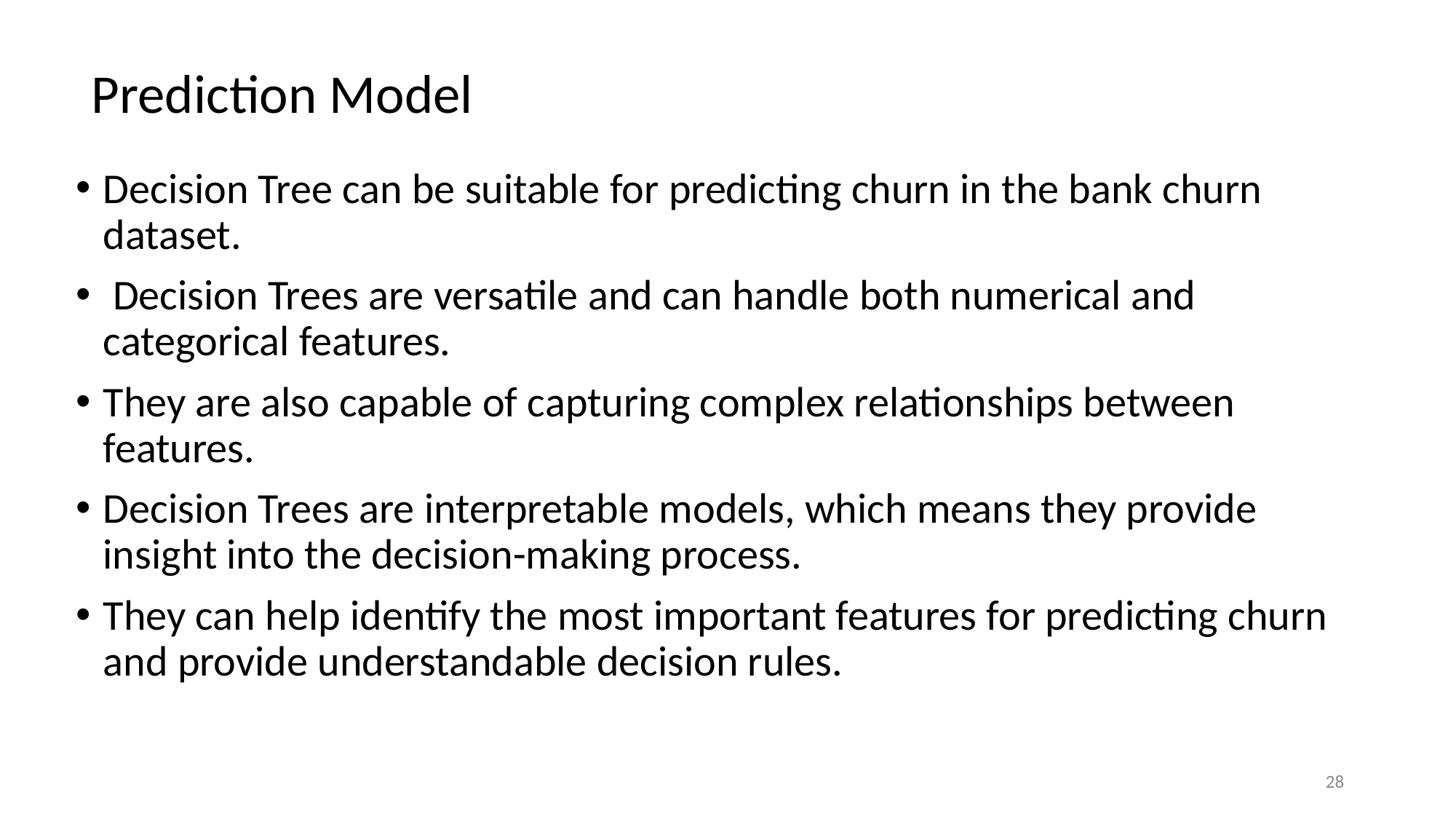

# Prediction Model
Decision Tree can be suitable for predicting churn in the bank churn dataset.
 Decision Trees are versatile and can handle both numerical and categorical features.
They are also capable of capturing complex relationships between features.
Decision Trees are interpretable models, which means they provide insight into the decision-making process.
They can help identify the most important features for predicting churn and provide understandable decision rules.
28